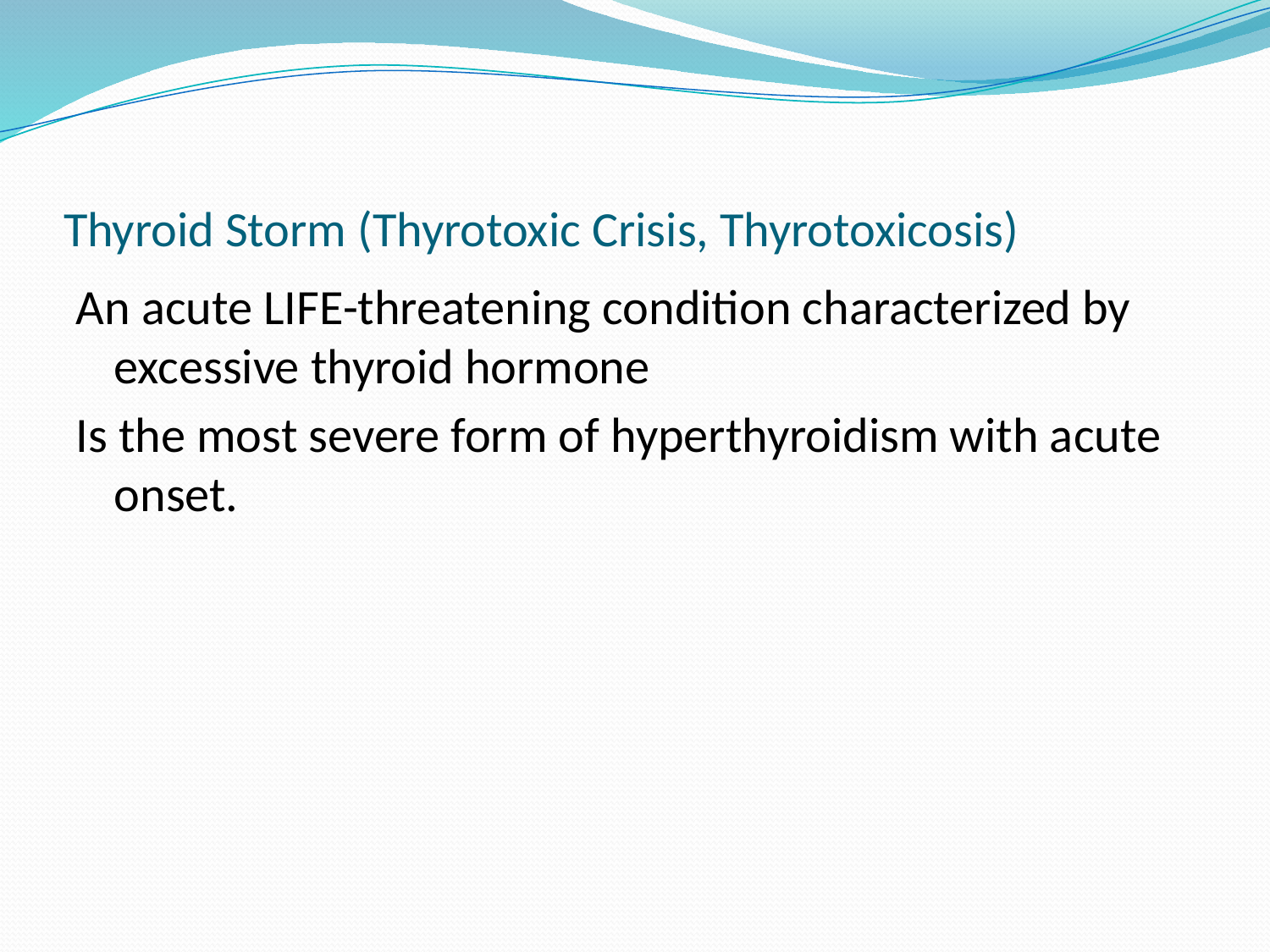

# Thyroid Storm (Thyrotoxic Crisis, Thyrotoxicosis)
An acute LIFE-threatening condition characterized by excessive thyroid hormone
Is the most severe form of hyperthyroidism with acute onset.